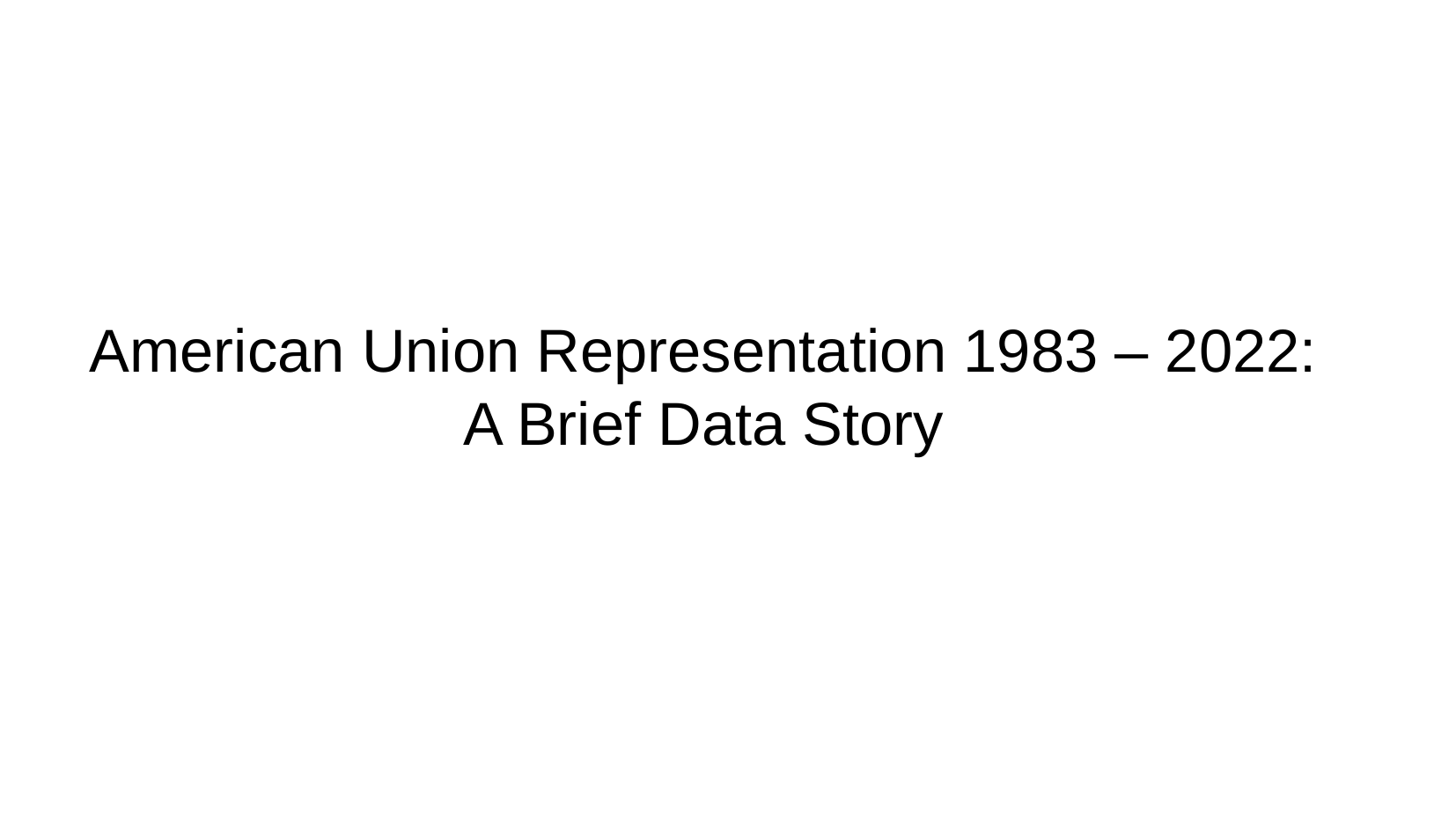

# American Union Representation 1983 – 2022: A Brief Data Story